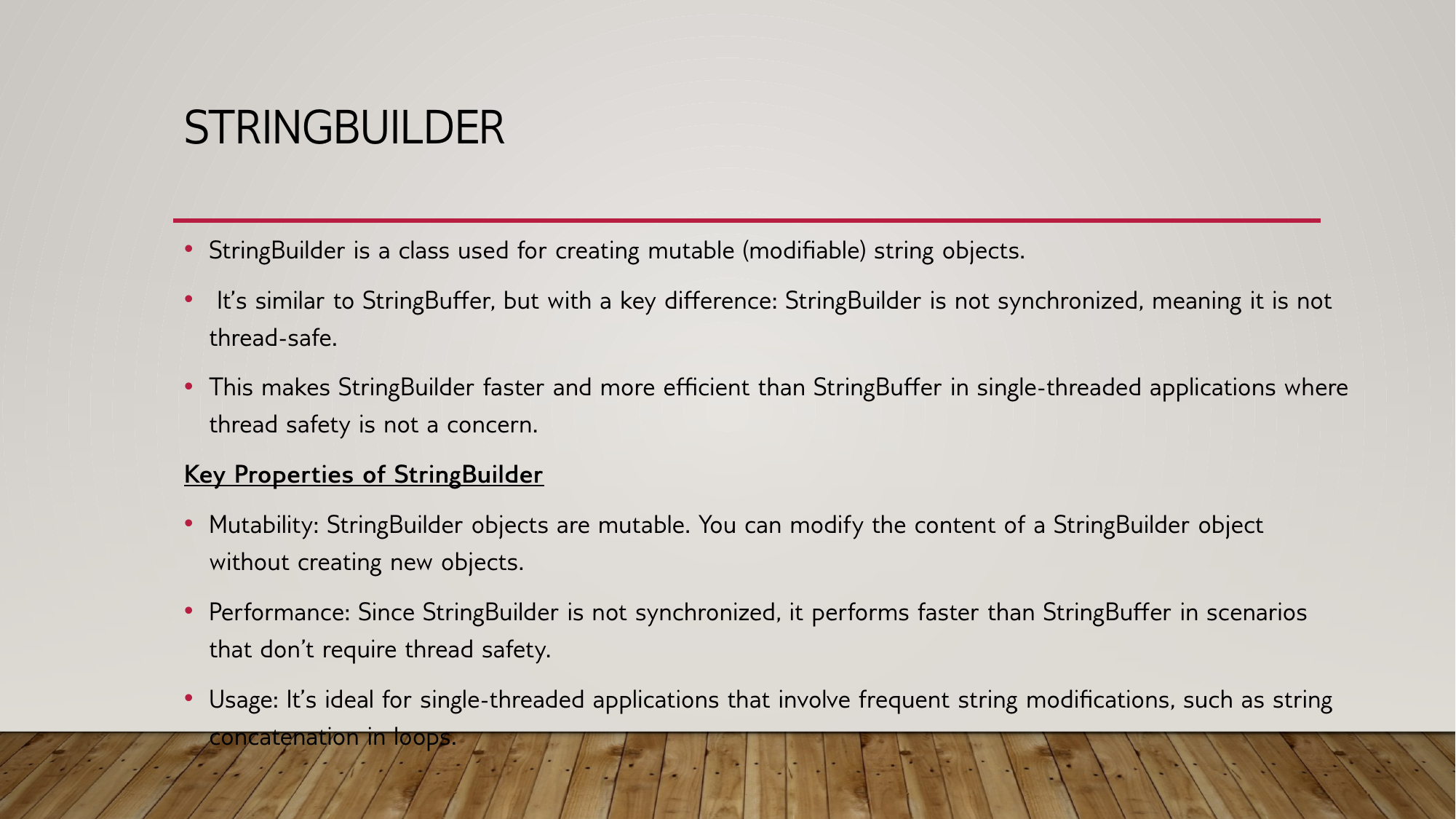

# StringBuilder
StringBuilder is a class used for creating mutable (modifiable) string objects.
 It’s similar to StringBuffer, but with a key difference: StringBuilder is not synchronized, meaning it is not thread-safe.
This makes StringBuilder faster and more efficient than StringBuffer in single-threaded applications where thread safety is not a concern.
Key Properties of StringBuilder
Mutability: StringBuilder objects are mutable. You can modify the content of a StringBuilder object without creating new objects.
Performance: Since StringBuilder is not synchronized, it performs faster than StringBuffer in scenarios that don’t require thread safety.
Usage: It’s ideal for single-threaded applications that involve frequent string modifications, such as string concatenation in loops.